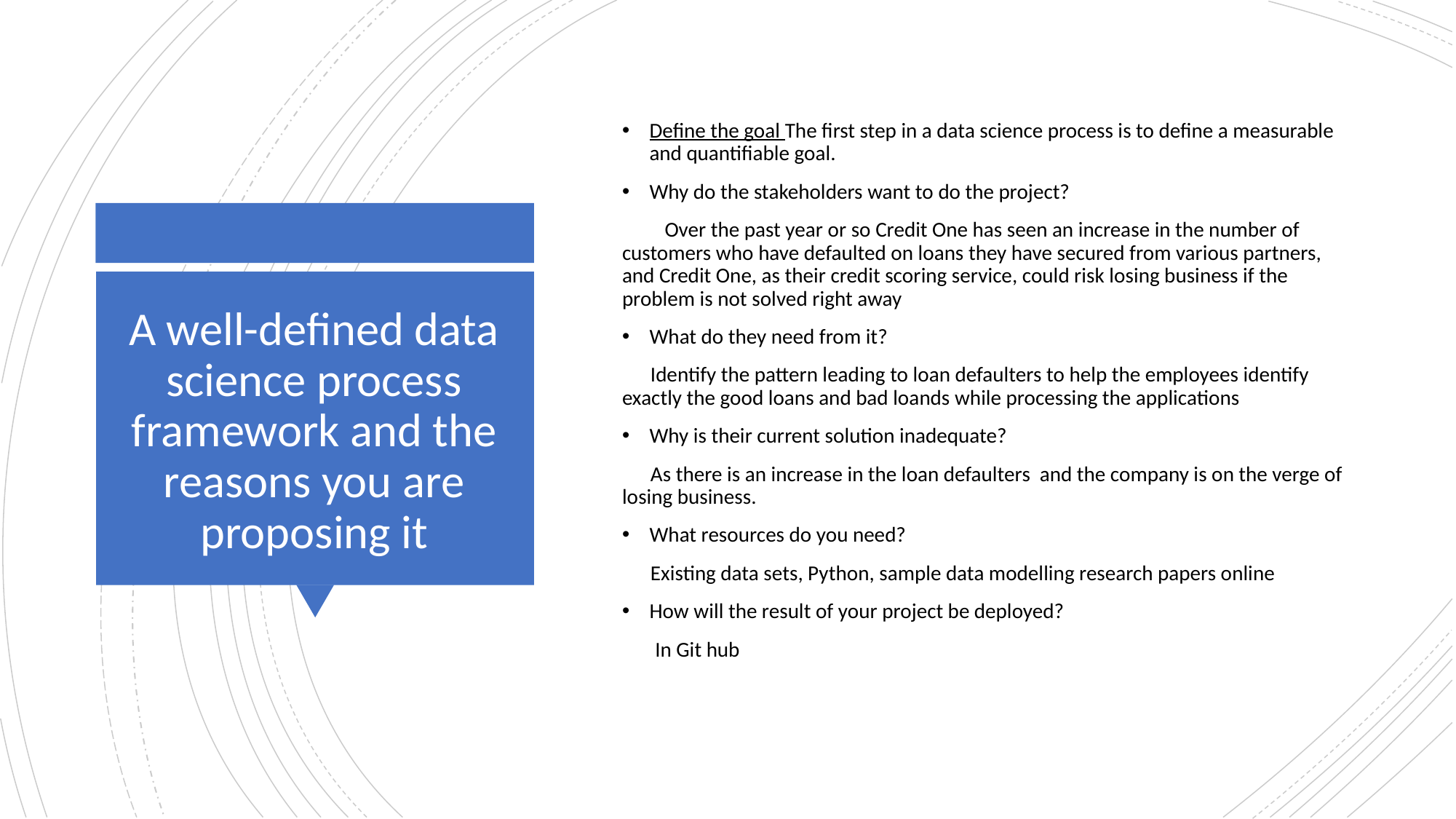

Define the goal The first step in a data science process is to define a measurable and quantifiable goal.
Why do the stakeholders want to do the project?
         Over the past year or so Credit One has seen an increase in the number of customers who have defaulted on loans they have secured from various partners, and Credit One, as their credit scoring service, could risk losing business if the problem is not solved right away
What do they need from it?
      Identify the pattern leading to loan defaulters to help the employees identify exactly the good loans and bad loands while processing the applications
Why is their current solution inadequate?
      As there is an increase in the loan defaulters  and the company is on the verge of losing business.
What resources do you need?
      Existing data sets, Python, sample data modelling research papers online
How will the result of your project be deployed?
       In Git hub

# A well-defined data science process framework and the reasons you are proposing it